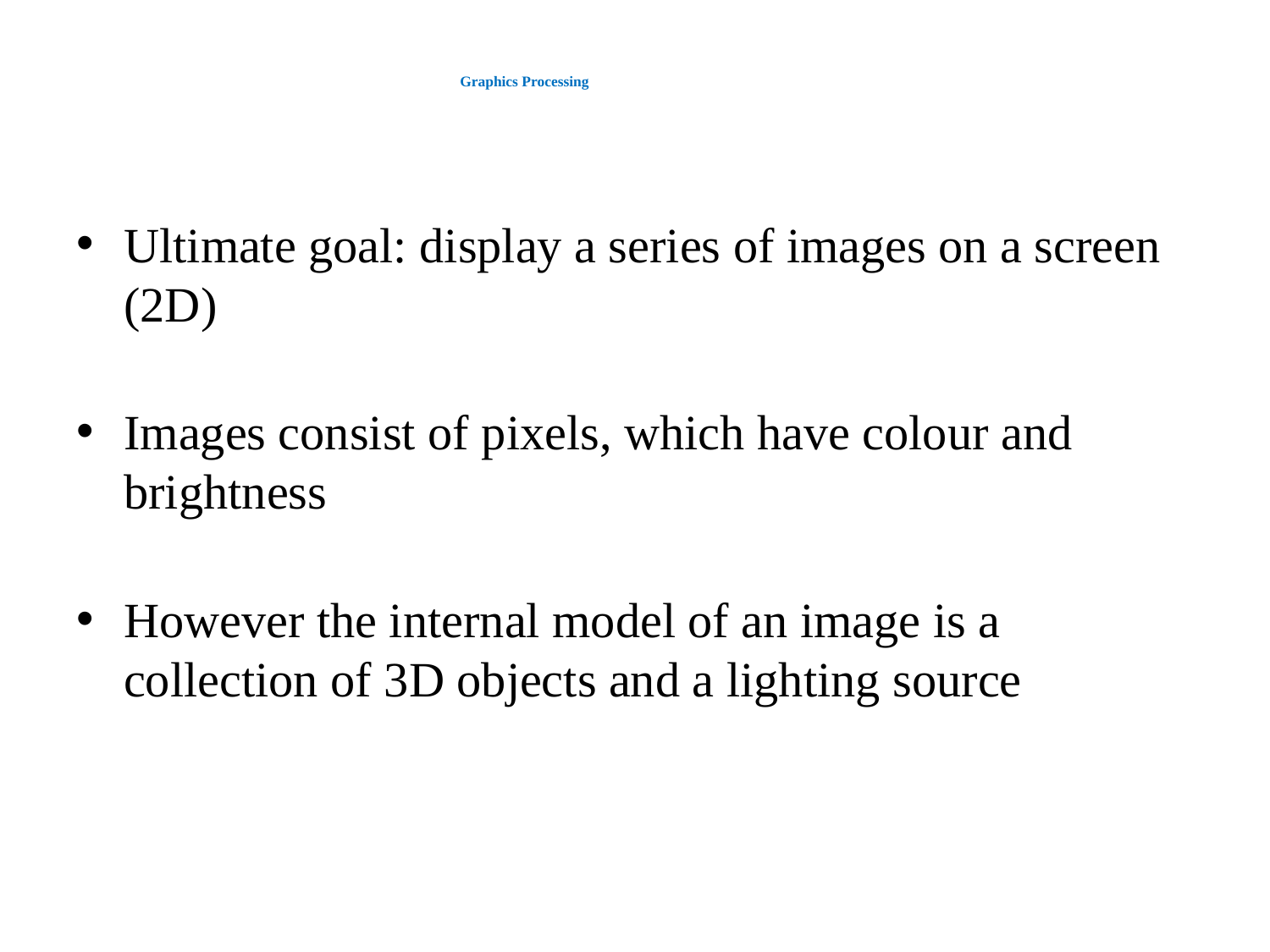

# Graphics Processing

Ultimate goal: display a series of images on a screen (2D)
Images consist of pixels, which have colour and brightness
However the internal model of an image is a collection of 3D objects and a lighting source